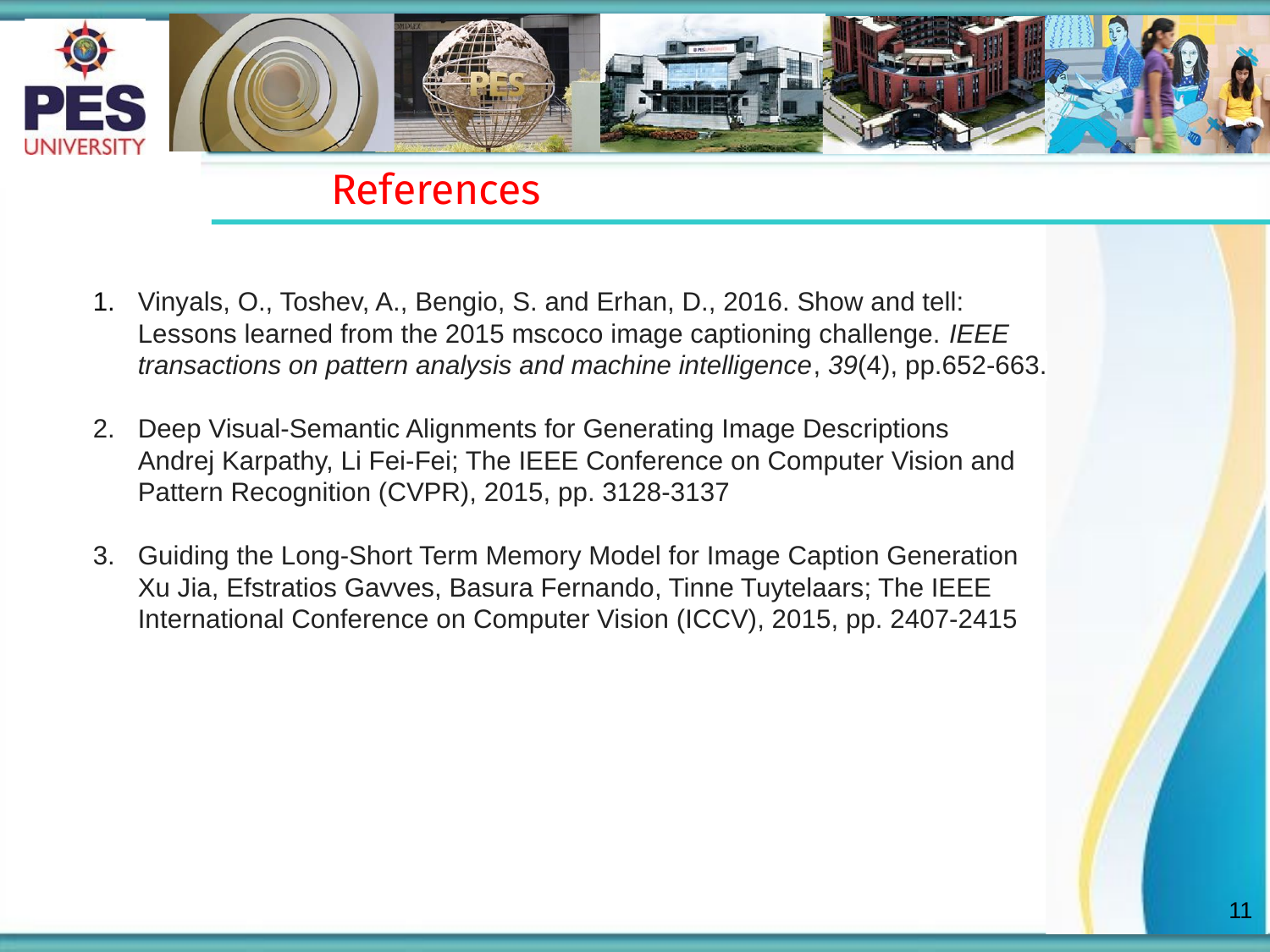

# References

Vinyals, O., Toshev, A., Bengio, S. and Erhan, D., 2016. Show and tell: Lessons learned from the 2015 mscoco image captioning challenge. IEEE transactions on pattern analysis and machine intelligence, 39(4), pp.652-663.

Deep Visual-Semantic Alignments for Generating Image Descriptions
Andrej Karpathy, Li Fei-Fei; The IEEE Conference on Computer Vision and Pattern Recognition (CVPR), 2015, pp. 3128-3137

Guiding the Long-Short Term Memory Model for Image Caption Generation
Xu Jia, Efstratios Gavves, Basura Fernando, Tinne Tuytelaars; The IEEE International Conference on Computer Vision (ICCV), 2015, pp. 2407-2415

11